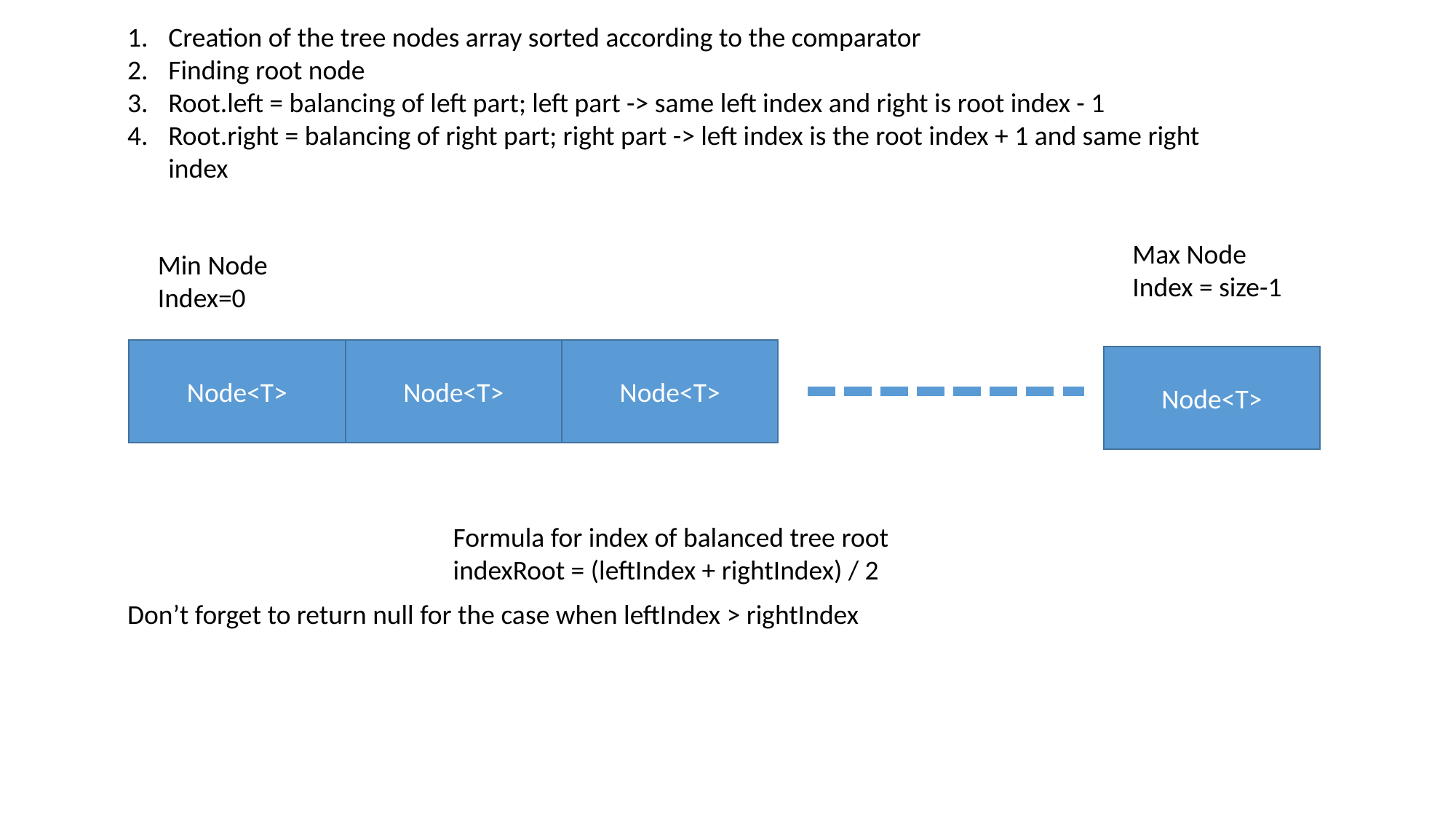

Creation of the tree nodes array sorted according to the comparator
Finding root node
Root.left = balancing of left part; left part -> same left index and right is root index - 1
Root.right = balancing of right part; right part -> left index is the root index + 1 and same right index

Max Node
Index = size-1
Min Node
Index=0
Node<T>
Node<T>
Node<T>
Node<T>
Formula for index of balanced tree root
indexRoot = (leftIndex + rightIndex) / 2
Don’t forget to return null for the case when leftIndex > rightIndex